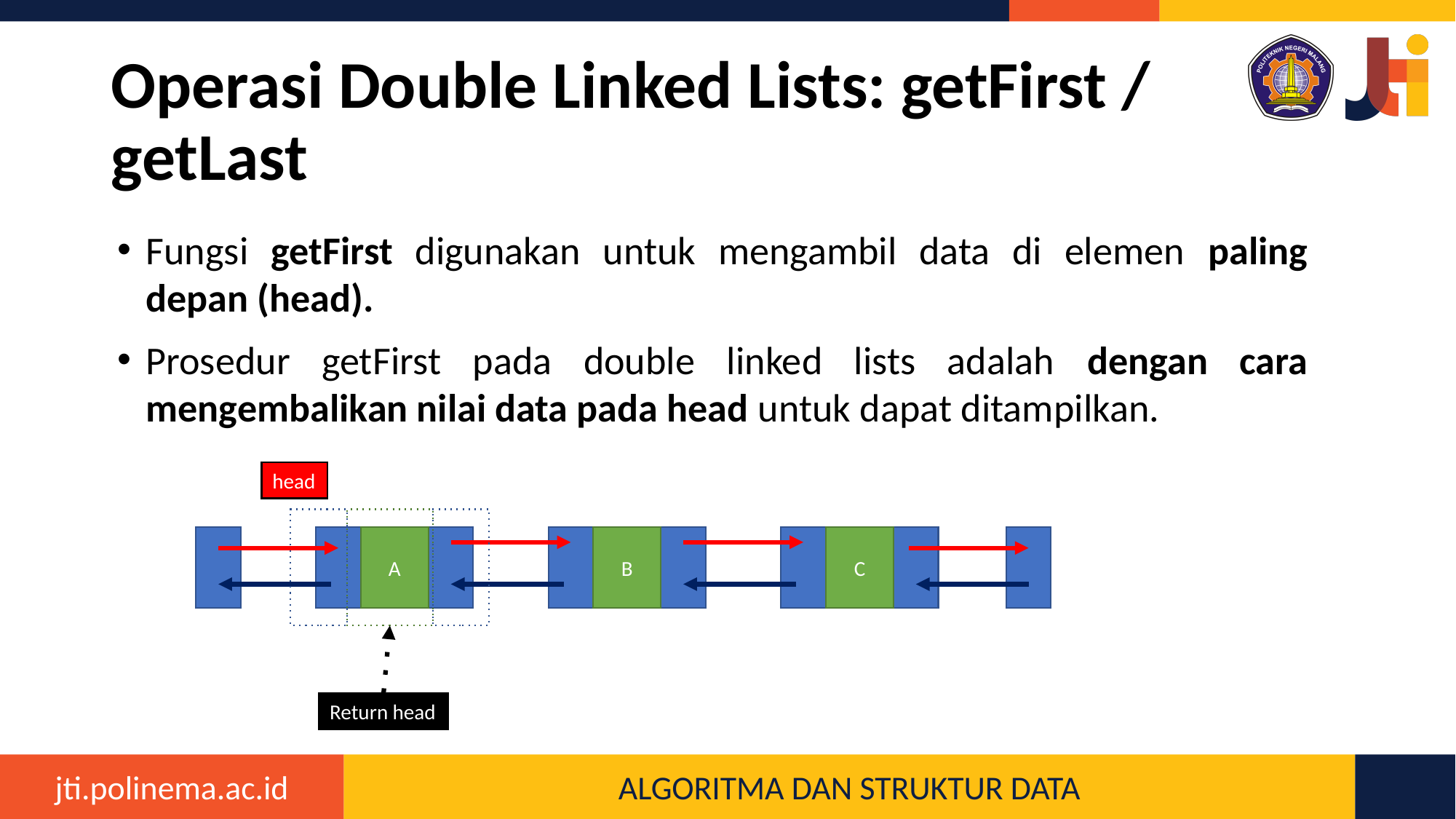

# Operasi Double Linked Lists: getFirst / getLast
Fungsi getFirst digunakan untuk mengambil data di elemen paling depan (head).
Prosedur getFirst pada double linked lists adalah dengan cara mengembalikan nilai data pada head untuk dapat ditampilkan.
head

C

A

B

Return head